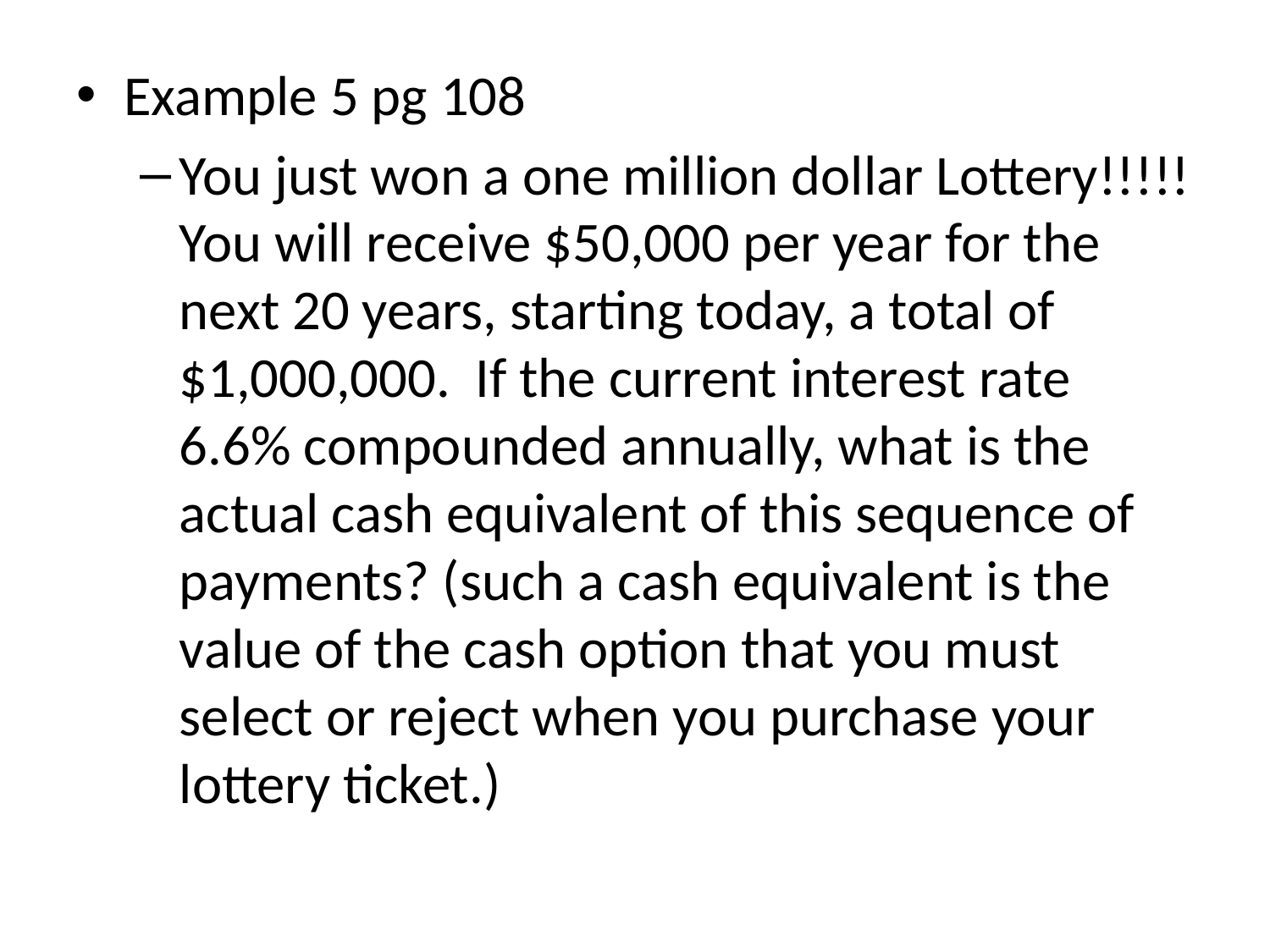

Example 5 pg 108
You just won a one million dollar Lottery!!!!! You will receive $50,000 per year for the next 20 years, starting today, a total of $1,000,000.  If the current interest rate 6.6% compounded annually, what is the actual cash equivalent of this sequence of payments? (such a cash equivalent is the value of the cash option that you must select or reject when you purchase your lottery ticket.)